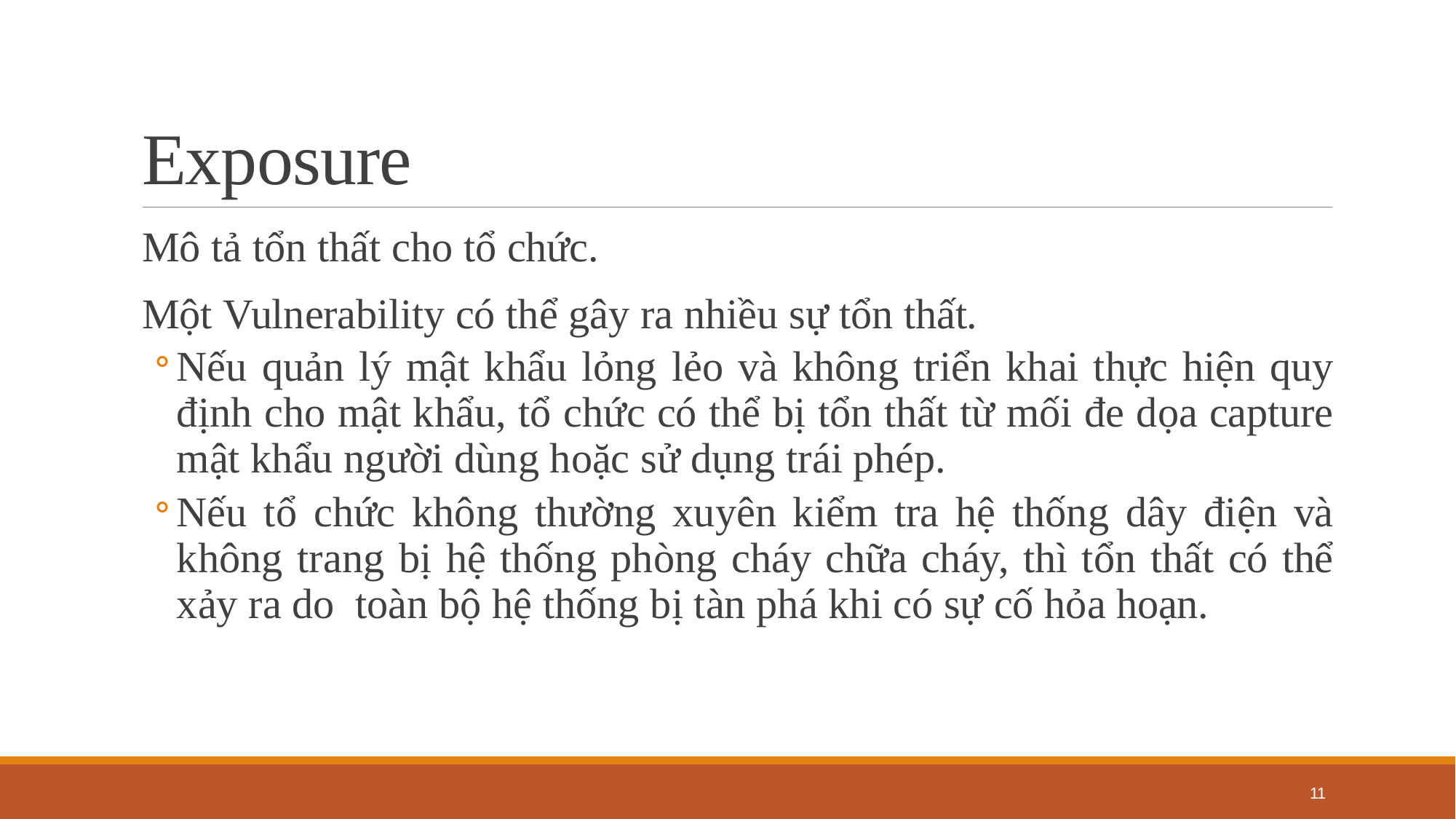

# Exposure
Mô tả tổn thất cho tổ chức.
Một Vulnerability có thể gây ra nhiều sự tổn thất.
Nếu quản lý mật khẩu lỏng lẻo và không triển khai thực hiện quy định cho mật khẩu, tổ chức có thể bị tổn thất từ mối đe dọa capture mật khẩu người dùng hoặc sử dụng trái phép.
Nếu tổ chức không thường xuyên kiểm tra hệ thống dây điện và không trang bị hệ thống phòng cháy chữa cháy, thì tổn thất có thể xảy ra do toàn bộ hệ thống bị tàn phá khi có sự cố hỏa hoạn.
11